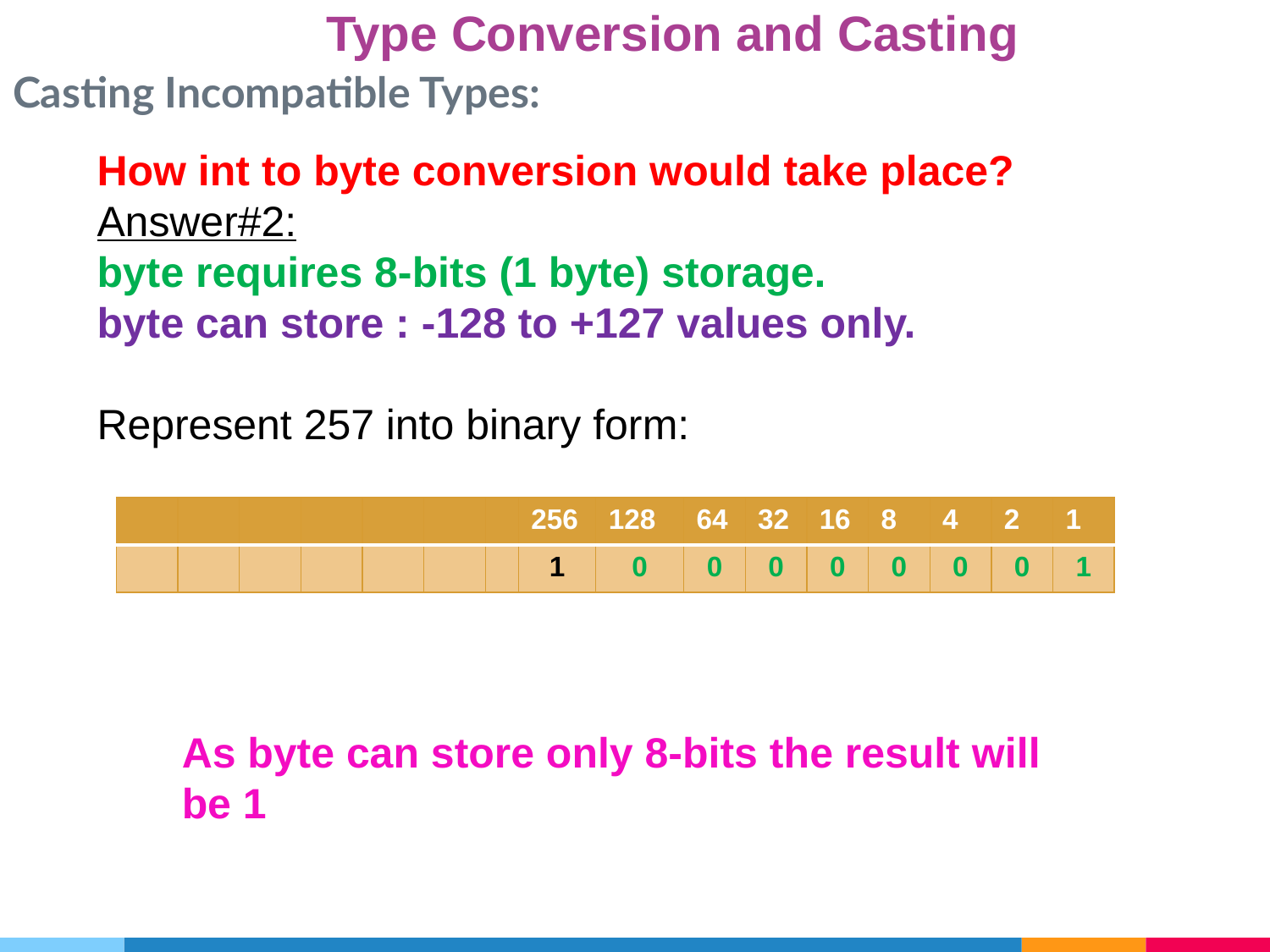

# Type Conversion and Casting

Casting Incompatible Types:

How int to byte conversion would take place?
Answer#2:
byte requires 8-bits (1 byte) storage.
byte can store : -128 to +127 values only.

Represent 257 into binary form:
|  |  |  |  |  |  |  | 256 | 128 | 64 | 32 | 16 | 8 | 4 | 2 | 1 |
| --- | --- | --- | --- | --- | --- | --- | --- | --- | --- | --- | --- | --- | --- | --- | --- |
|  |  |  |  |  |  |  | 1 | 0 | 0 | 0 | 0 | 0 | 0 | 0 | 1 |
As byte can store only 8-bits the result will be 1